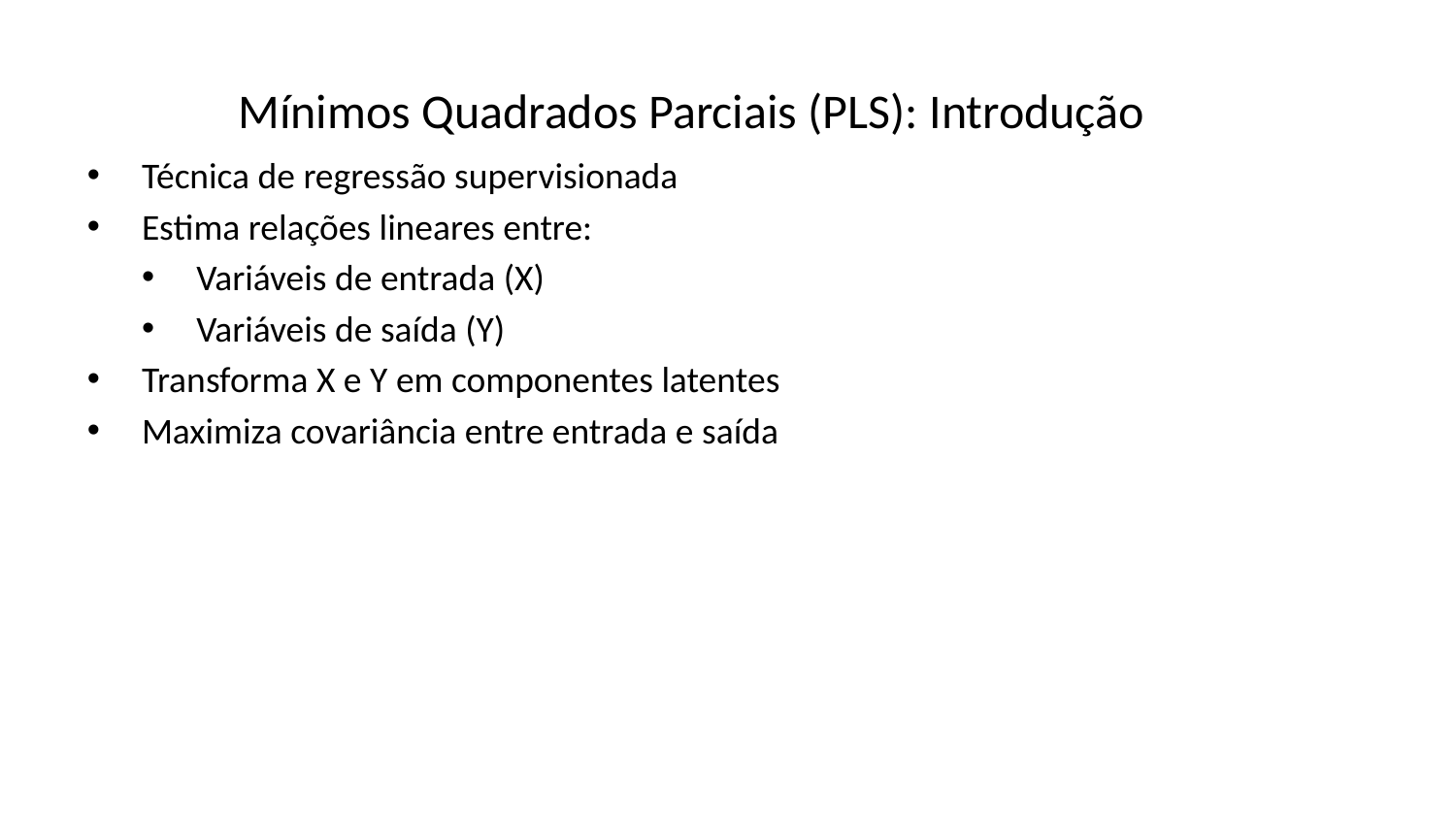

Mínimos Quadrados Parciais (PLS): Introdução
Técnica de regressão supervisionada
Estima relações lineares entre:
Variáveis de entrada (X)
Variáveis de saída (Y)
Transforma X e Y em componentes latentes
Maximiza covariância entre entrada e saída